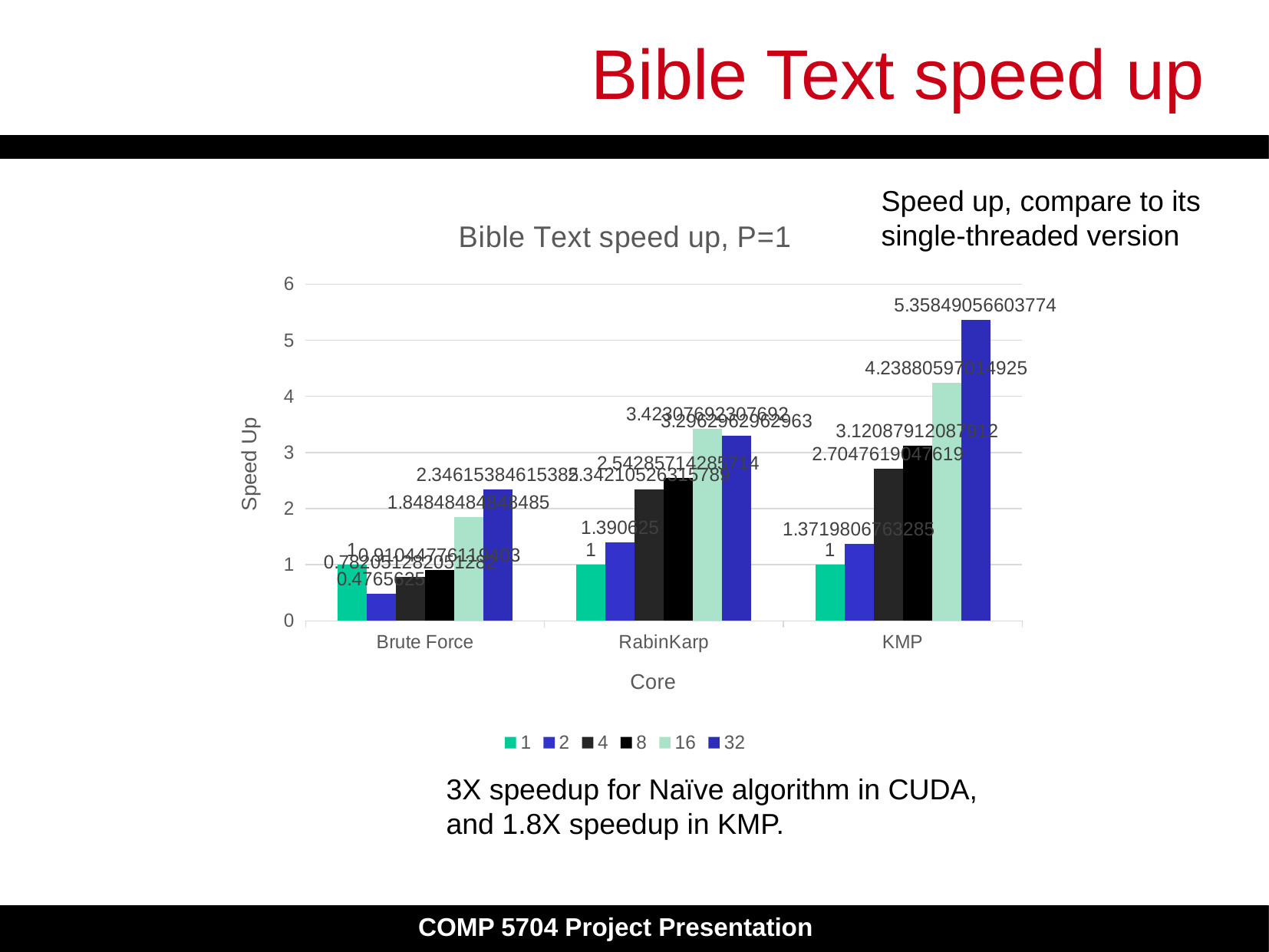

# Bible Text speed up
Speed up, compare to its single-threaded version

### Chart: Bible Text speed up, P=1

| Category | 1 | 2 | 4 | 8 | 16 | 32 |
|---|---|---|---|---|---|---|
| Brute Force | 1.0 | 0.4765625 | 0.782051282051282 | 0.9104477611940298 | 1.8484848484848484 | 2.3461538461538463 |
| RabinKarp | 1.0 | 1.390625 | 2.3421052631578947 | 2.5428571428571427 | 3.423076923076923 | 3.2962962962962963 |
| KMP | 1.0 | 1.3719806763285023 | 2.7047619047619045 | 3.120879120879121 | 4.2388059701492535 | 5.3584905660377355 |
3X speedup for Naïve algorithm in CUDA, and 1.8X speedup in KMP.